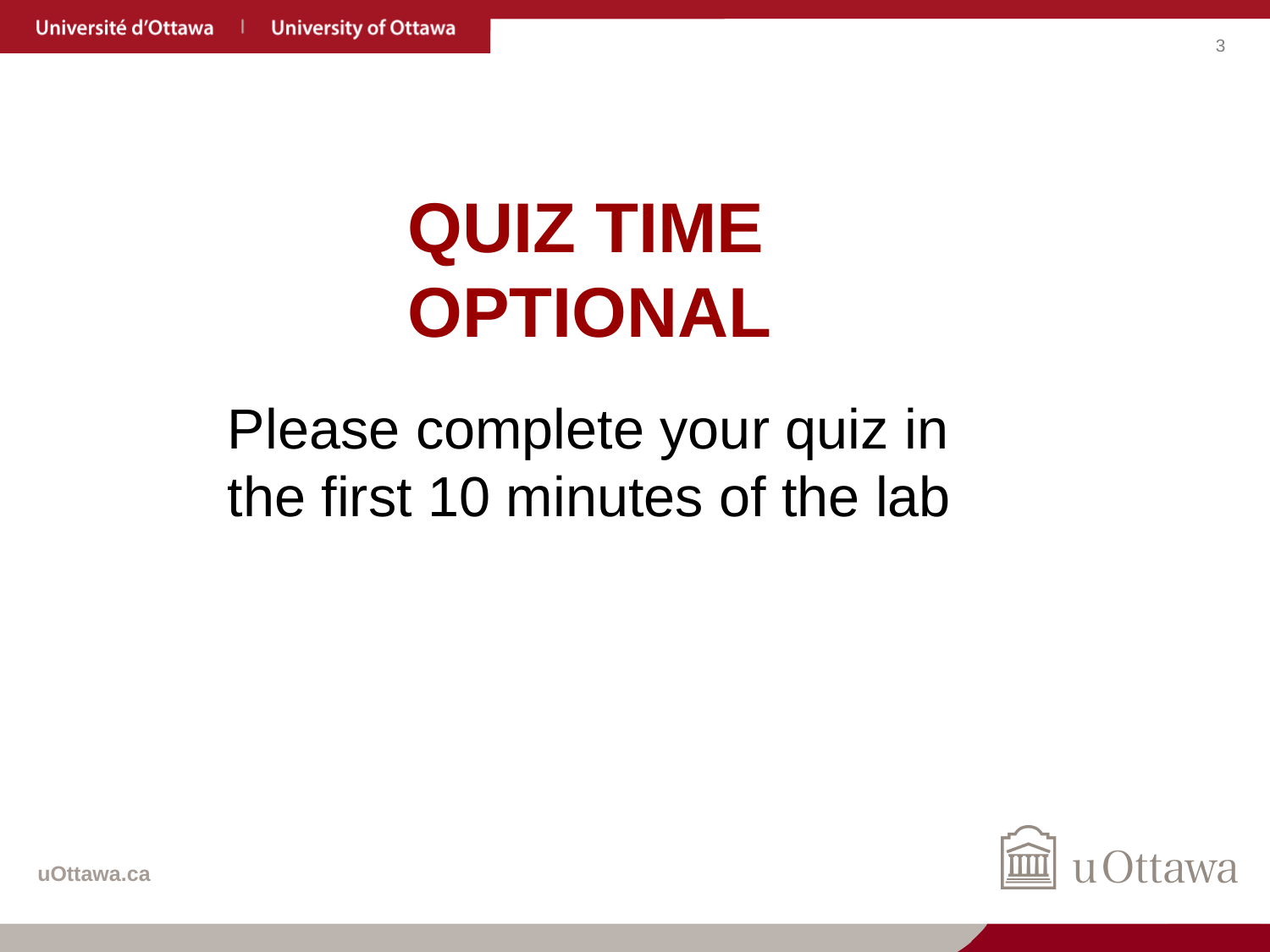

# Quiz Time optional
Please complete your quiz in the first 10 minutes of the lab